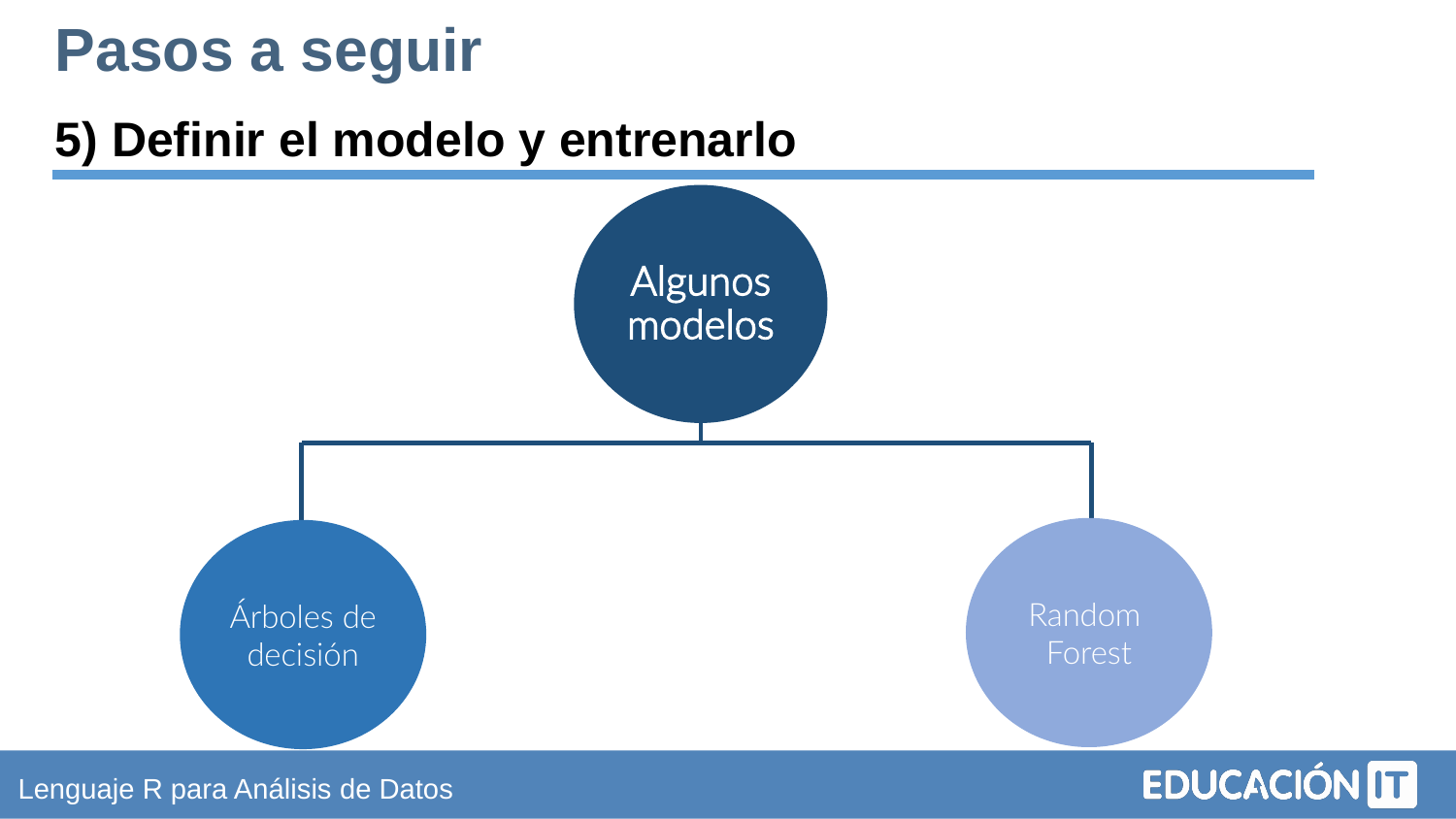

Pasos a seguir
5) Definir el modelo y entrenarlo
Algunos modelos
Random
Forest
Árboles de decisión